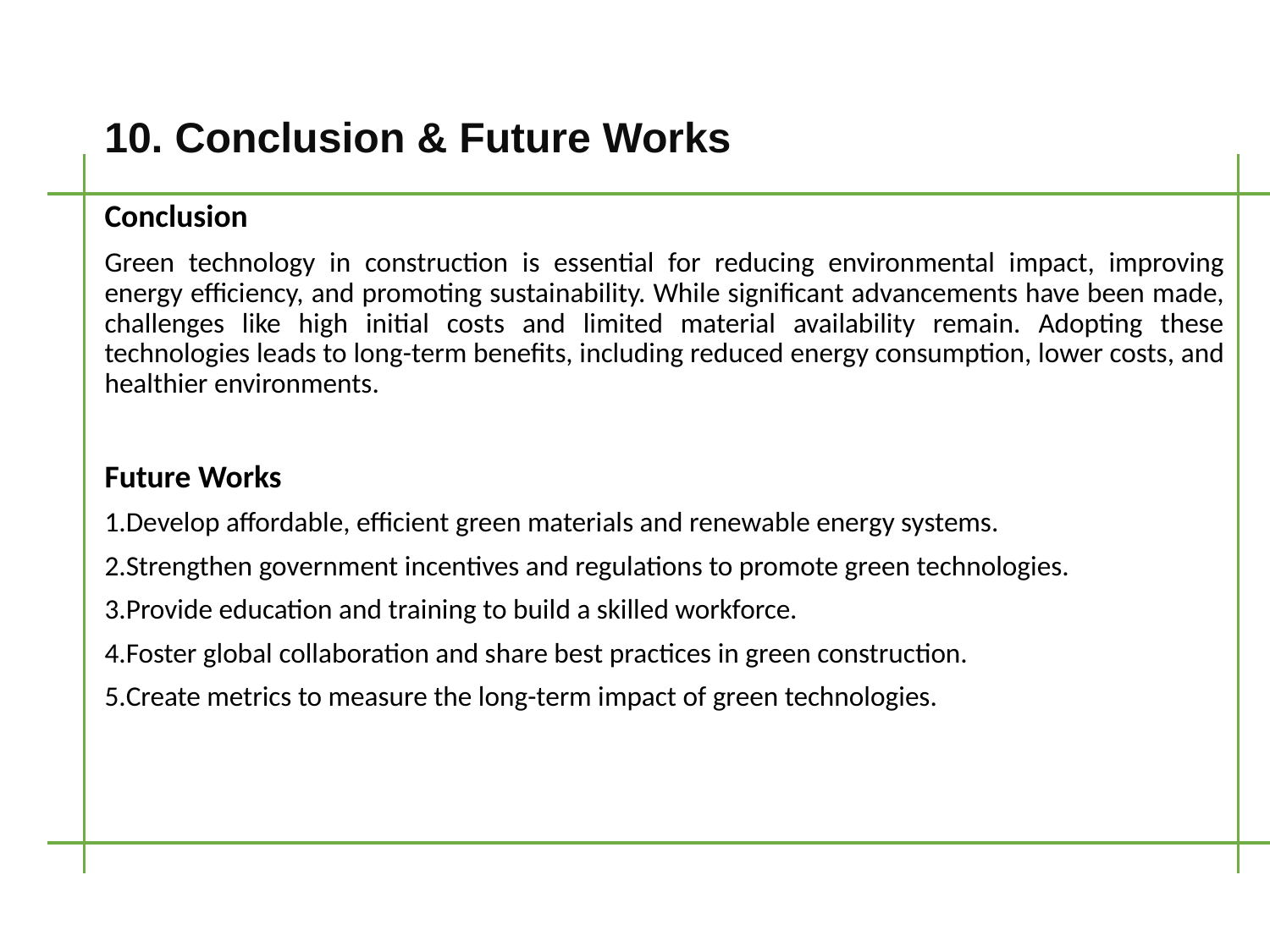

10. Conclusion & Future Works

Conclusion
Green technology in construction is essential for reducing environmental impact, improving energy efficiency, and promoting sustainability. While significant advancements have been made, challenges like high initial costs and limited material availability remain. Adopting these technologies leads to long-term benefits, including reduced energy consumption, lower costs, and healthier environments.

Future Works
Develop affordable, efficient green materials and renewable energy systems.
Strengthen government incentives and regulations to promote green technologies.
Provide education and training to build a skilled workforce.
Foster global collaboration and share best practices in green construction.
Create metrics to measure the long-term impact of green technologies.